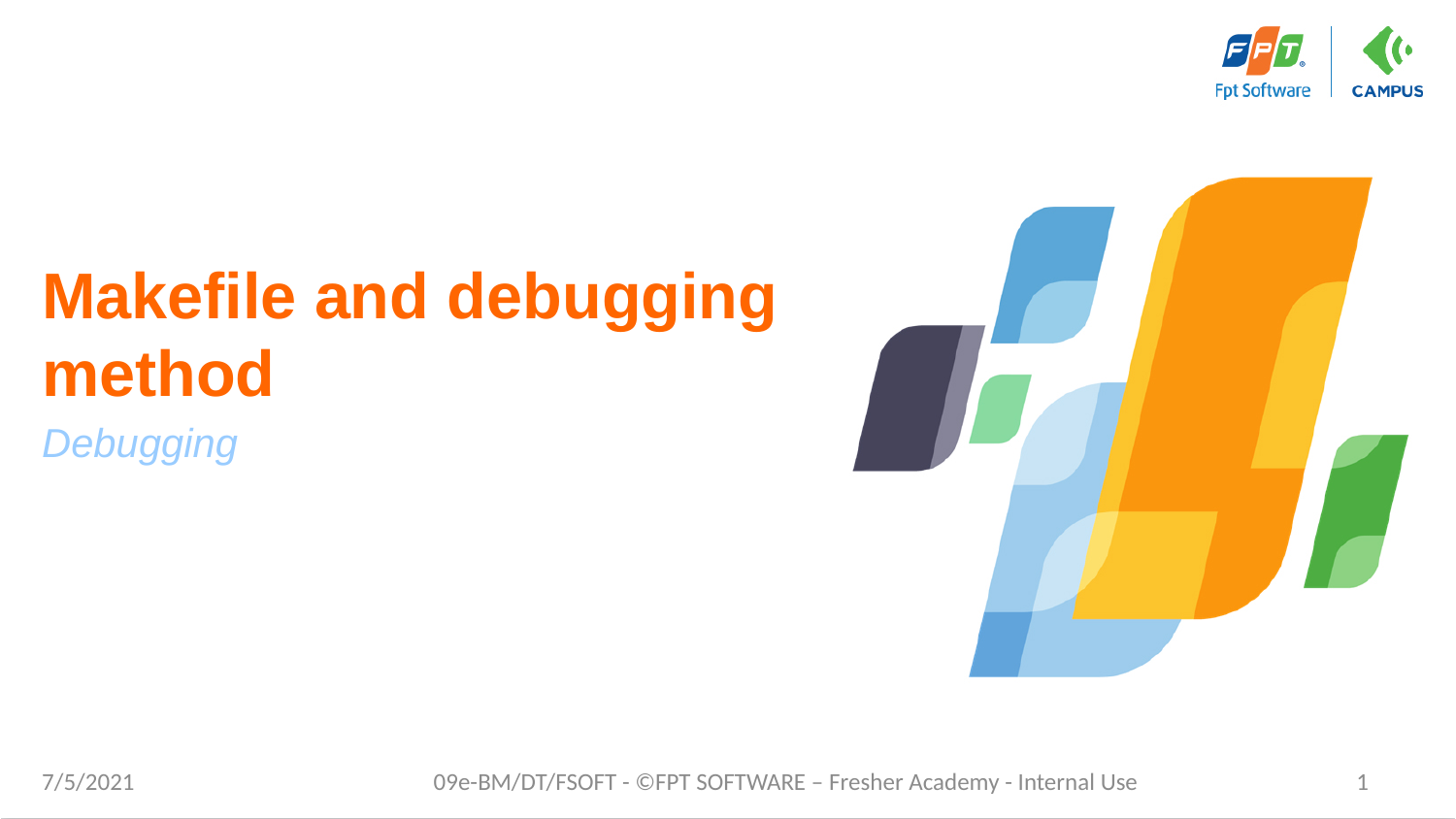

# Makefile and debugging method
Debugging
7/5/2021
09e-BM/DT/FSOFT - ©FPT SOFTWARE – Fresher Academy - Internal Use
1